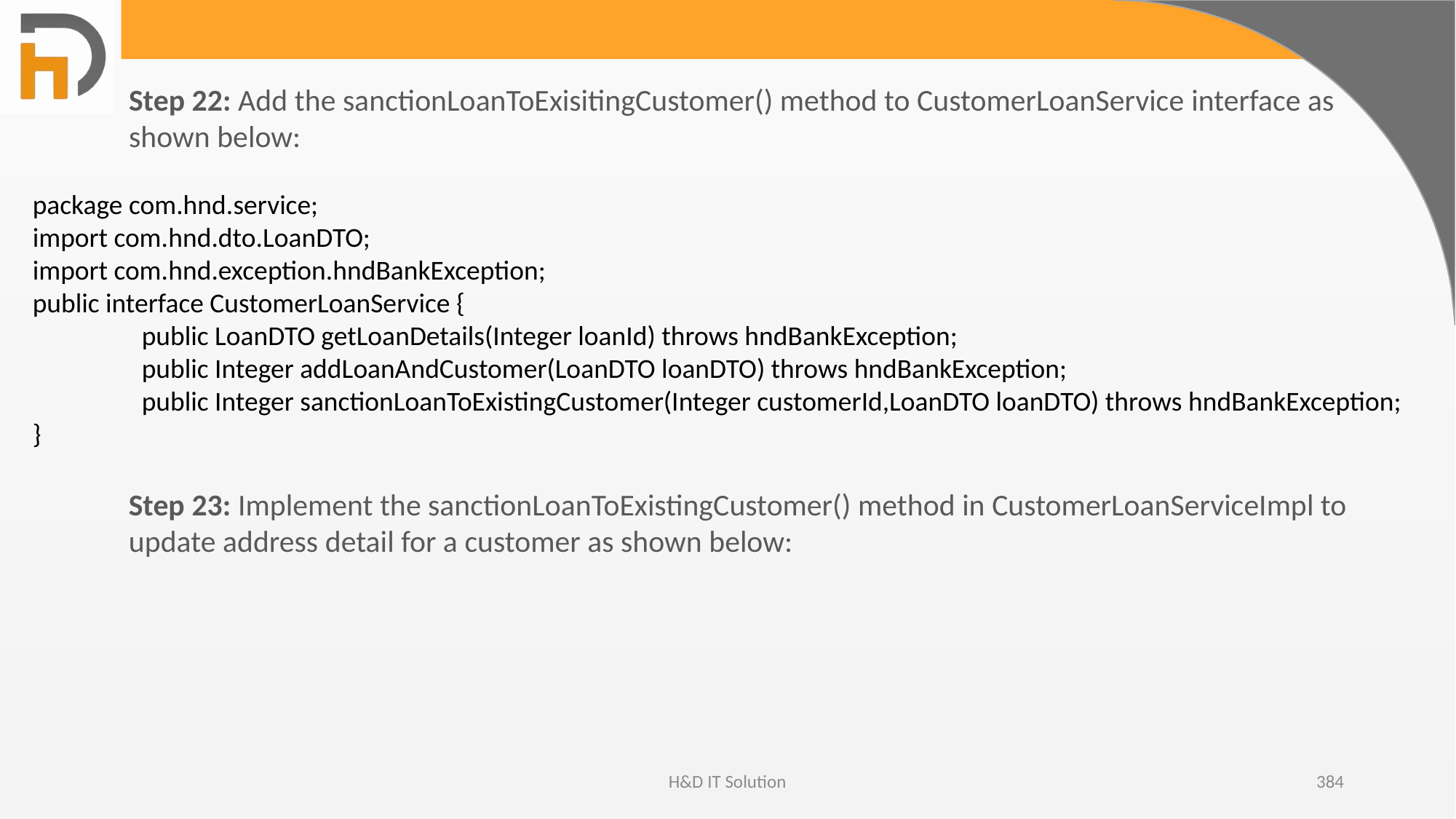

Step 22: Add the sanctionLoanToExisitingCustomer() method to CustomerLoanService interface as shown below:
package com.hnd.service;
import com.hnd.dto.LoanDTO;
import com.hnd.exception.hndBankException;
public interface CustomerLoanService {
	public LoanDTO getLoanDetails(Integer loanId) throws hndBankException;
	public Integer addLoanAndCustomer(LoanDTO loanDTO) throws hndBankException;
	public Integer sanctionLoanToExistingCustomer(Integer customerId,LoanDTO loanDTO) throws hndBankException;
}
Step 23: Implement the sanctionLoanToExistingCustomer() method in CustomerLoanServiceImpl to update address detail for a customer as shown below:
H&D IT Solution
384